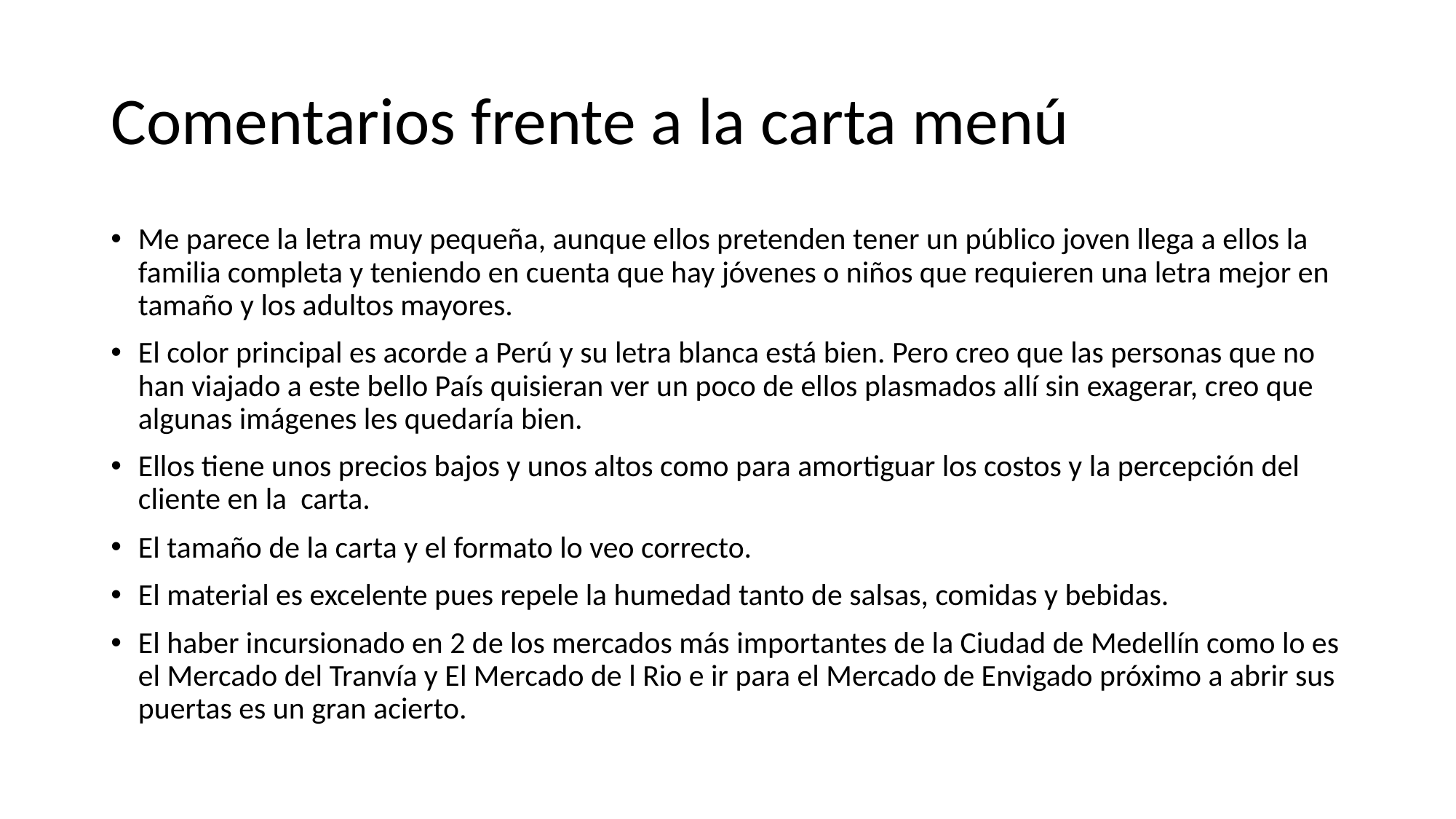

# Comentarios frente a la carta menú
Me parece la letra muy pequeña, aunque ellos pretenden tener un público joven llega a ellos la familia completa y teniendo en cuenta que hay jóvenes o niños que requieren una letra mejor en tamaño y los adultos mayores.
El color principal es acorde a Perú y su letra blanca está bien. Pero creo que las personas que no han viajado a este bello País quisieran ver un poco de ellos plasmados allí sin exagerar, creo que algunas imágenes les quedaría bien.
Ellos tiene unos precios bajos y unos altos como para amortiguar los costos y la percepción del cliente en la  carta.
El tamaño de la carta y el formato lo veo correcto.
El material es excelente pues repele la humedad tanto de salsas, comidas y bebidas.
El haber incursionado en 2 de los mercados más importantes de la Ciudad de Medellín como lo es el Mercado del Tranvía y El Mercado de l Rio e ir para el Mercado de Envigado próximo a abrir sus puertas es un gran acierto.